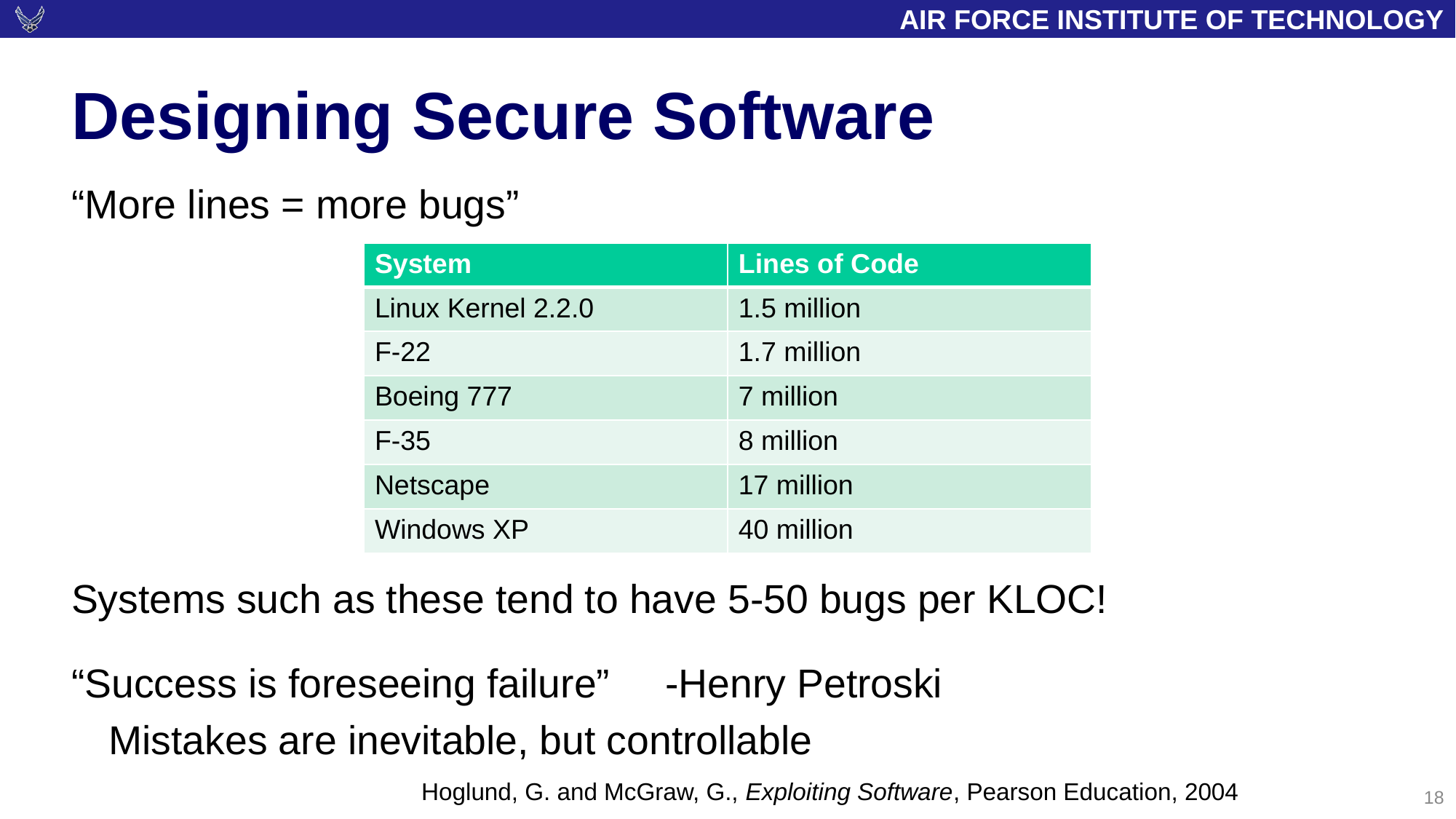

# Designing Secure Software
“More lines = more bugs”

Systems such as these tend to have 5-50 bugs per KLOC!

“Success is foreseeing failure”     -Henry Petroski
	Mistakes are inevitable, but controllable
| System | Lines of Code |
| --- | --- |
| Linux Kernel 2.2.0 | 1.5 million |
| F-22 | 1.7 million |
| Boeing 777 | 7 million |
| F-35 | 8 million |
| Netscape | 17 million |
| Windows XP | 40 million |
Hoglund, G. and McGraw, G., Exploiting Software, Pearson Education, 2004
18